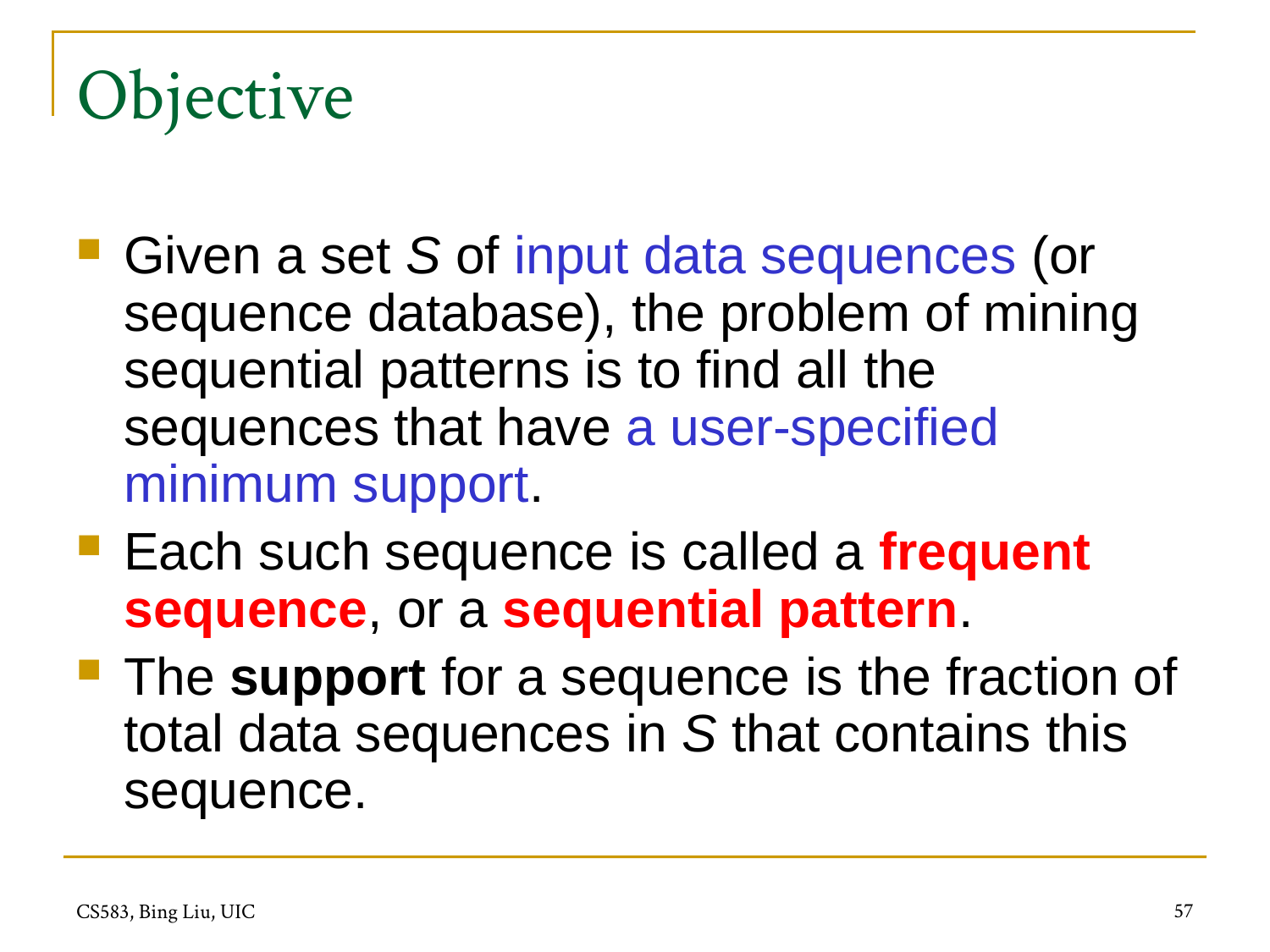

# Objective
Given a set S of input data sequences (or sequence database), the problem of mining sequential patterns is to find all the sequences that have a user-specified minimum support.
Each such sequence is called a frequent sequence, or a sequential pattern.
The support for a sequence is the fraction of total data sequences in S that contains this sequence.
57
CS583, Bing Liu, UIC